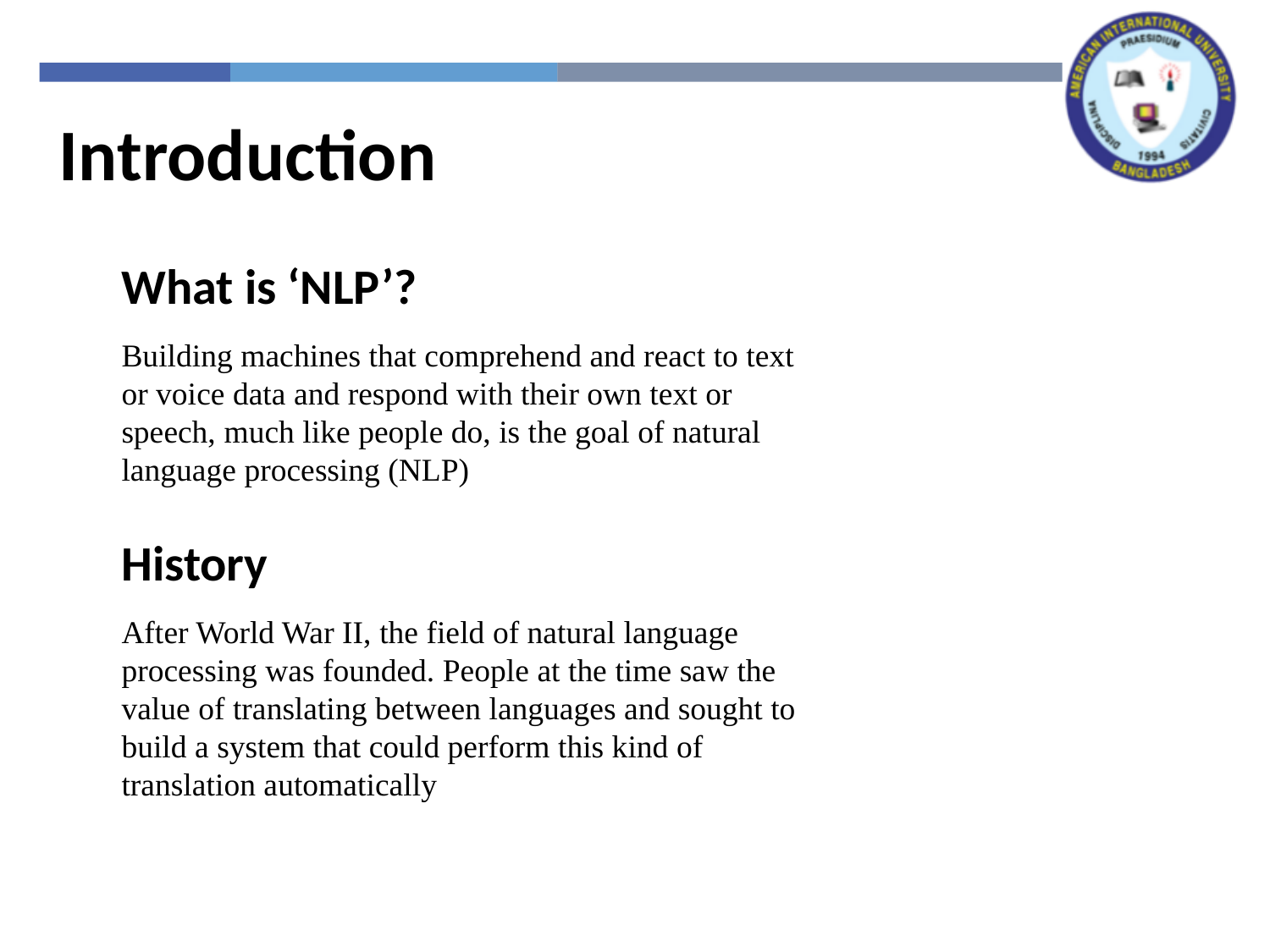

Introduction

What is ‘NLP’?
Building machines that comprehend and react to text or voice data and respond with their own text or speech, much like people do, is the goal of natural language processing (NLP)
History
After World War II, the field of natural language processing was founded. People at the time saw the value of translating between languages and sought to build a system that could perform this kind of translation automatically